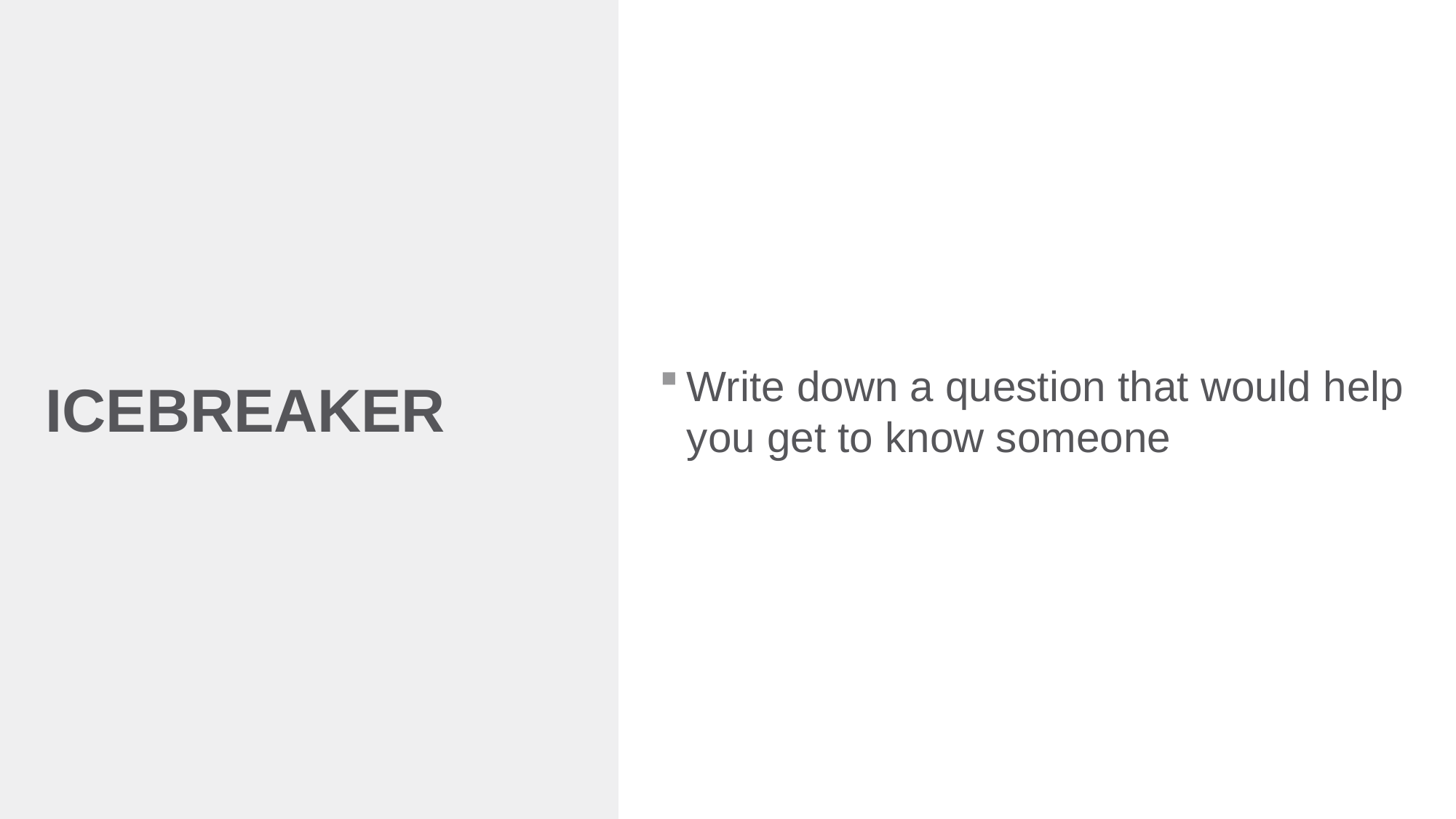

# ICEBREAKER
Write down a question that would help you get to know someone